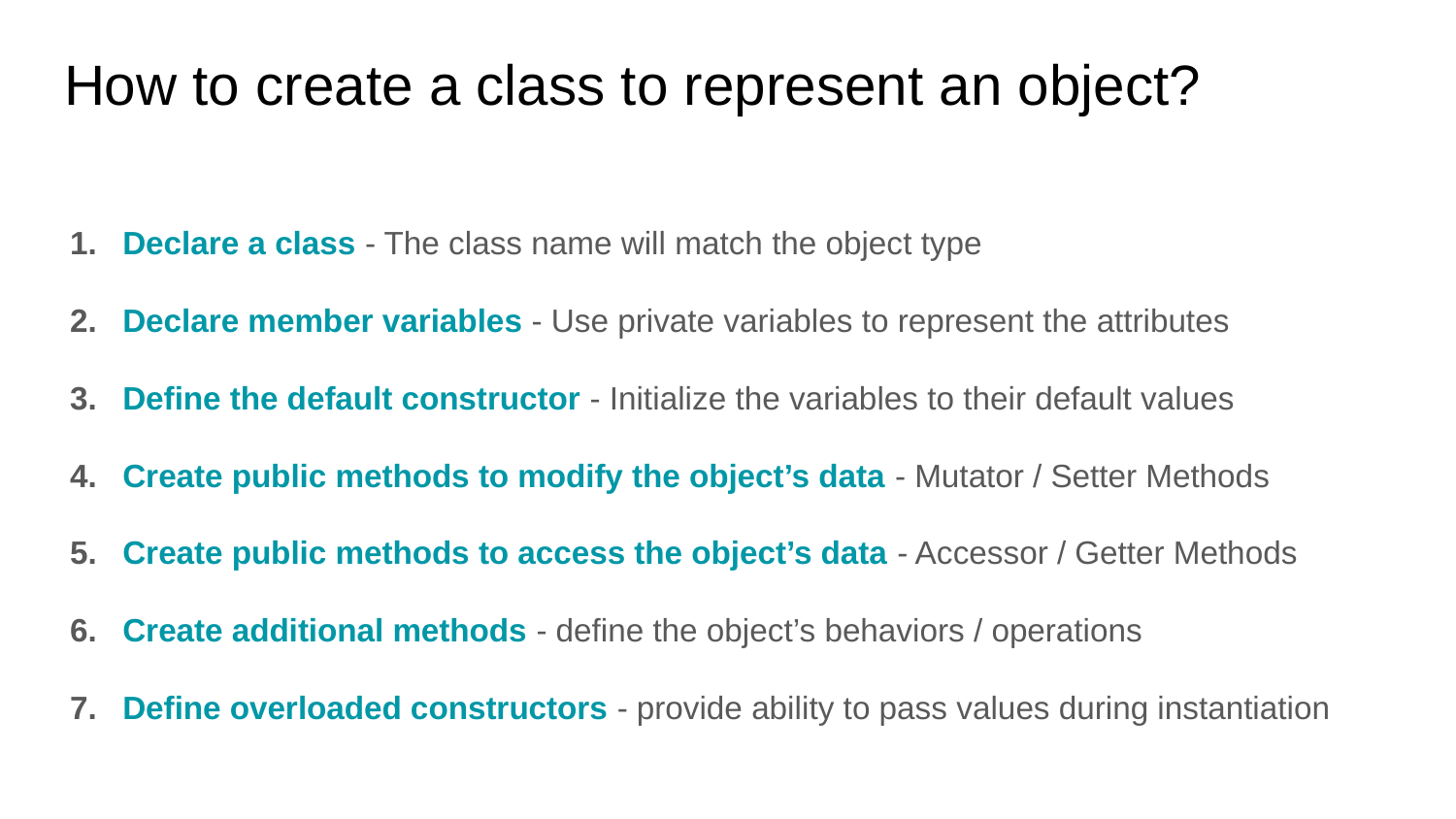

# How to create a class to represent an object?
Declare a class - The class name will match the object type
Declare member variables - Use private variables to represent the attributes
Define the default constructor - Initialize the variables to their default values
Create public methods to modify the object’s data - Mutator / Setter Methods
Create public methods to access the object’s data - Accessor / Getter Methods
Create additional methods - define the object’s behaviors / operations
Define overloaded constructors - provide ability to pass values during instantiation